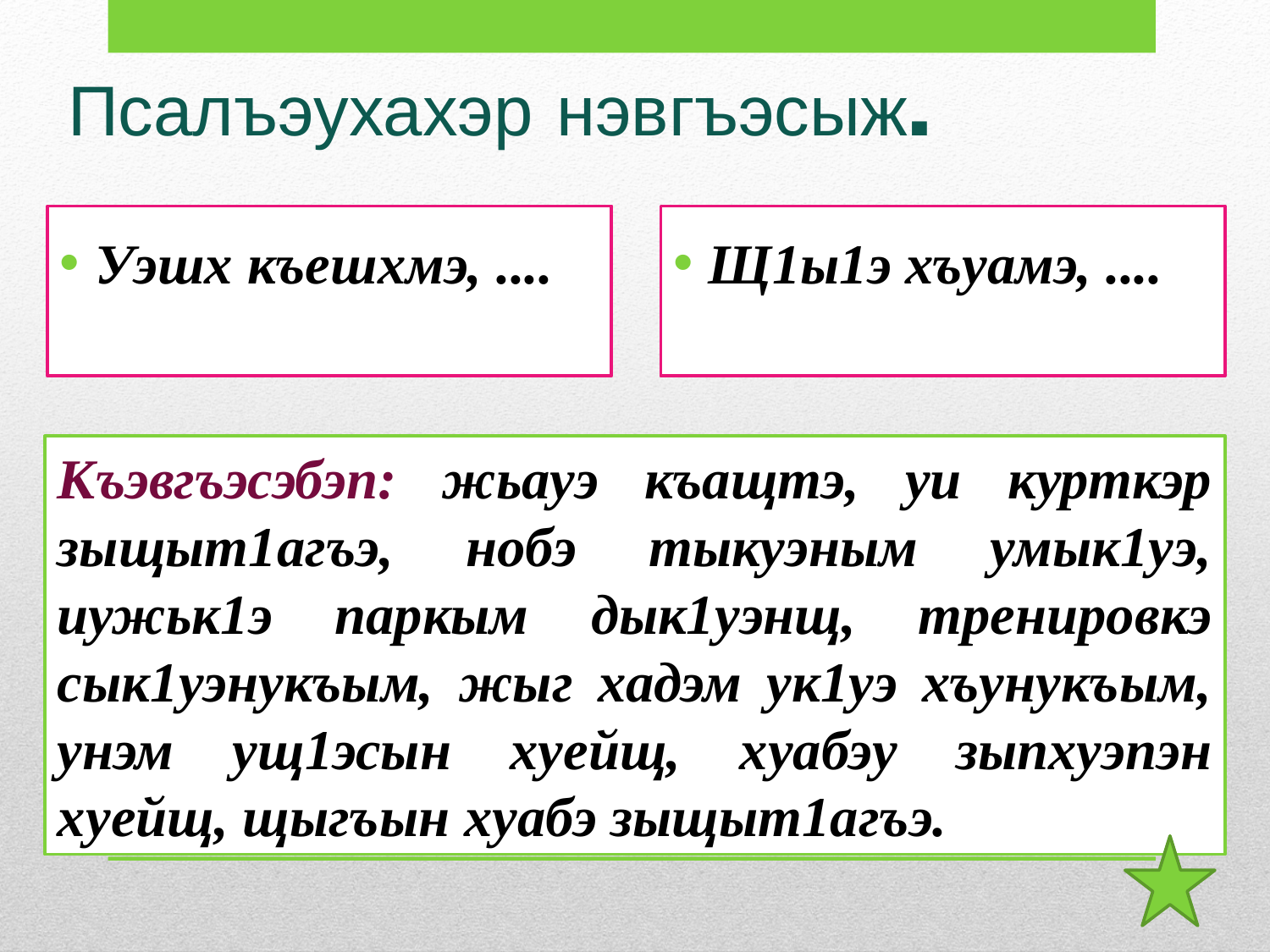

# Псалъэухахэр нэвгъэсыж.
Уэшх къешхмэ, ....

Щ1ы1э хъуамэ, ....

Къэвгъэсэбэп: жьауэ къащтэ, уи курткэр зыщыт1агъэ, нобэ тыкуэным умык1уэ, иужьк1э паркым дык1уэнщ, тренировкэ сык1уэнукъым, жыг хадэм ук1уэ хъунукъым, унэм ущ1эсын хуейщ, хуабэу зыпхуэпэн хуейщ, щыгъын хуабэ зыщыт1агъэ.